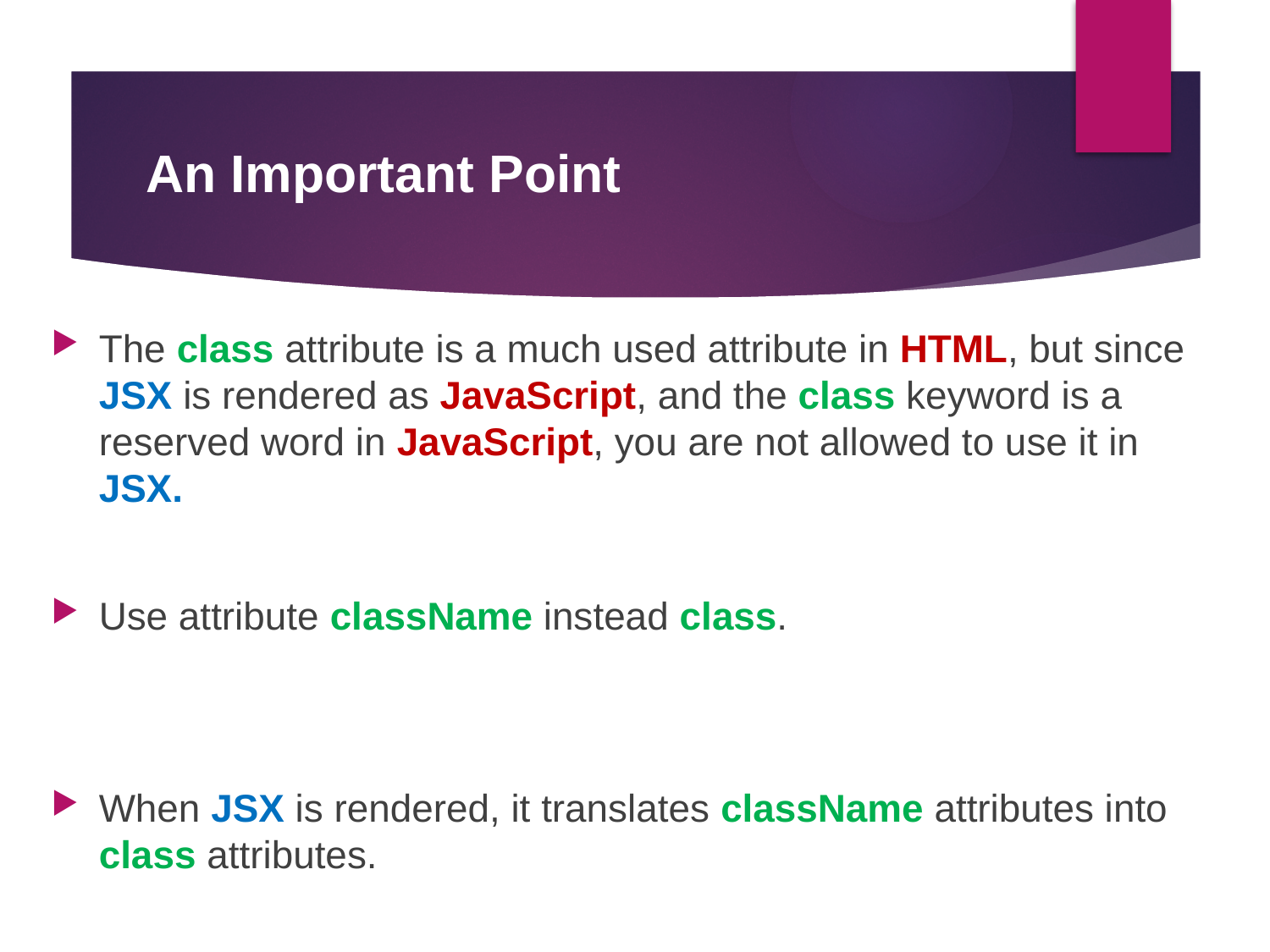

#

         An Important Point
The class attribute is a much used attribute in HTML, but since JSX is rendered as JavaScript, and the class keyword is a reserved word in JavaScript, you are not allowed to use it in JSX.

Use attribute className instead class.

When JSX is rendered, it translates className attributes into class attributes.